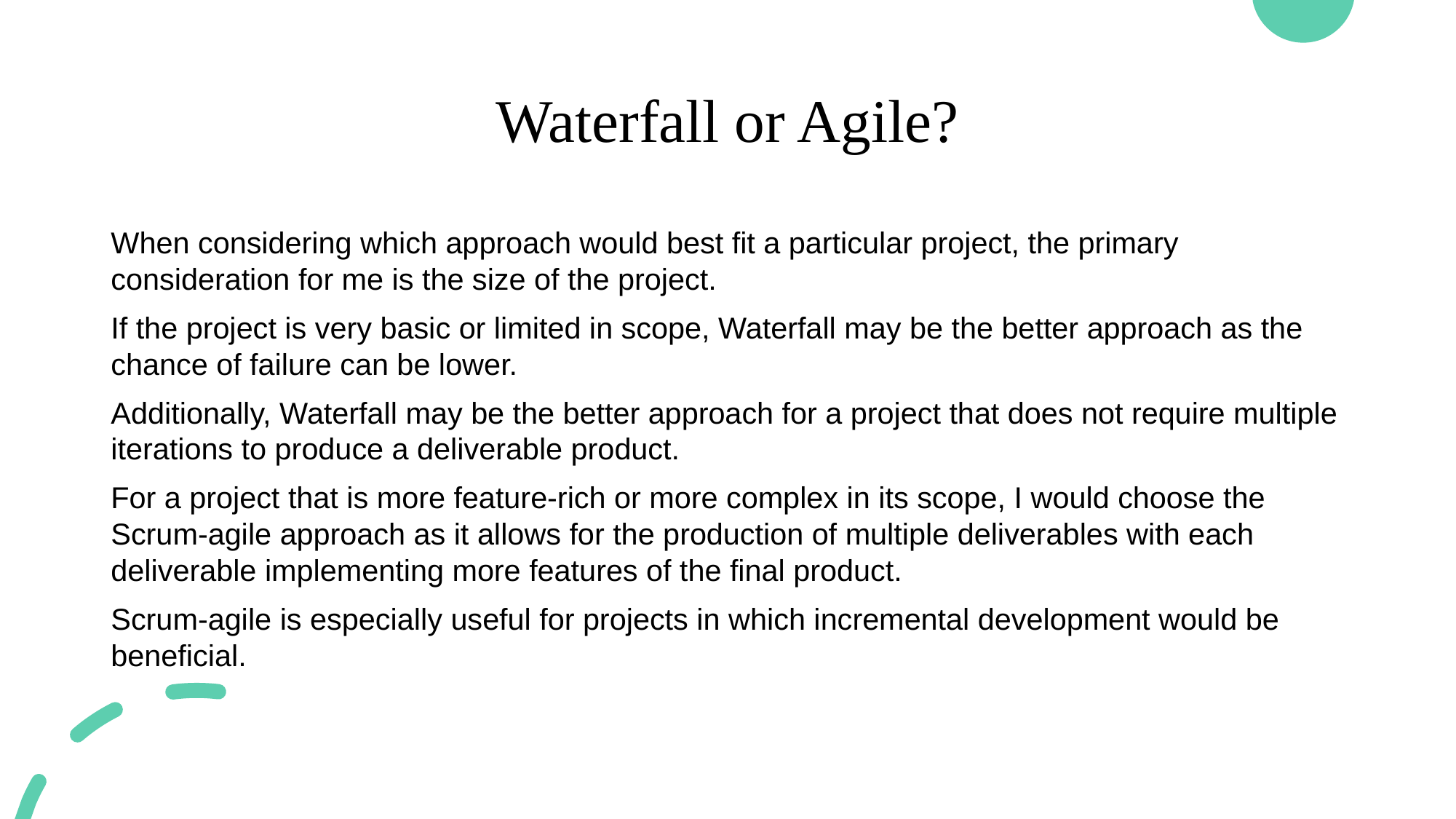

# Waterfall or Agile?
When considering which approach would best fit a particular project, the primary consideration for me is the size of the project.
If the project is very basic or limited in scope, Waterfall may be the better approach as the chance of failure can be lower.
Additionally, Waterfall may be the better approach for a project that does not require multiple iterations to produce a deliverable product.
For a project that is more feature-rich or more complex in its scope, I would choose the Scrum-agile approach as it allows for the production of multiple deliverables with each deliverable implementing more features of the final product.
Scrum-agile is especially useful for projects in which incremental development would be beneficial.